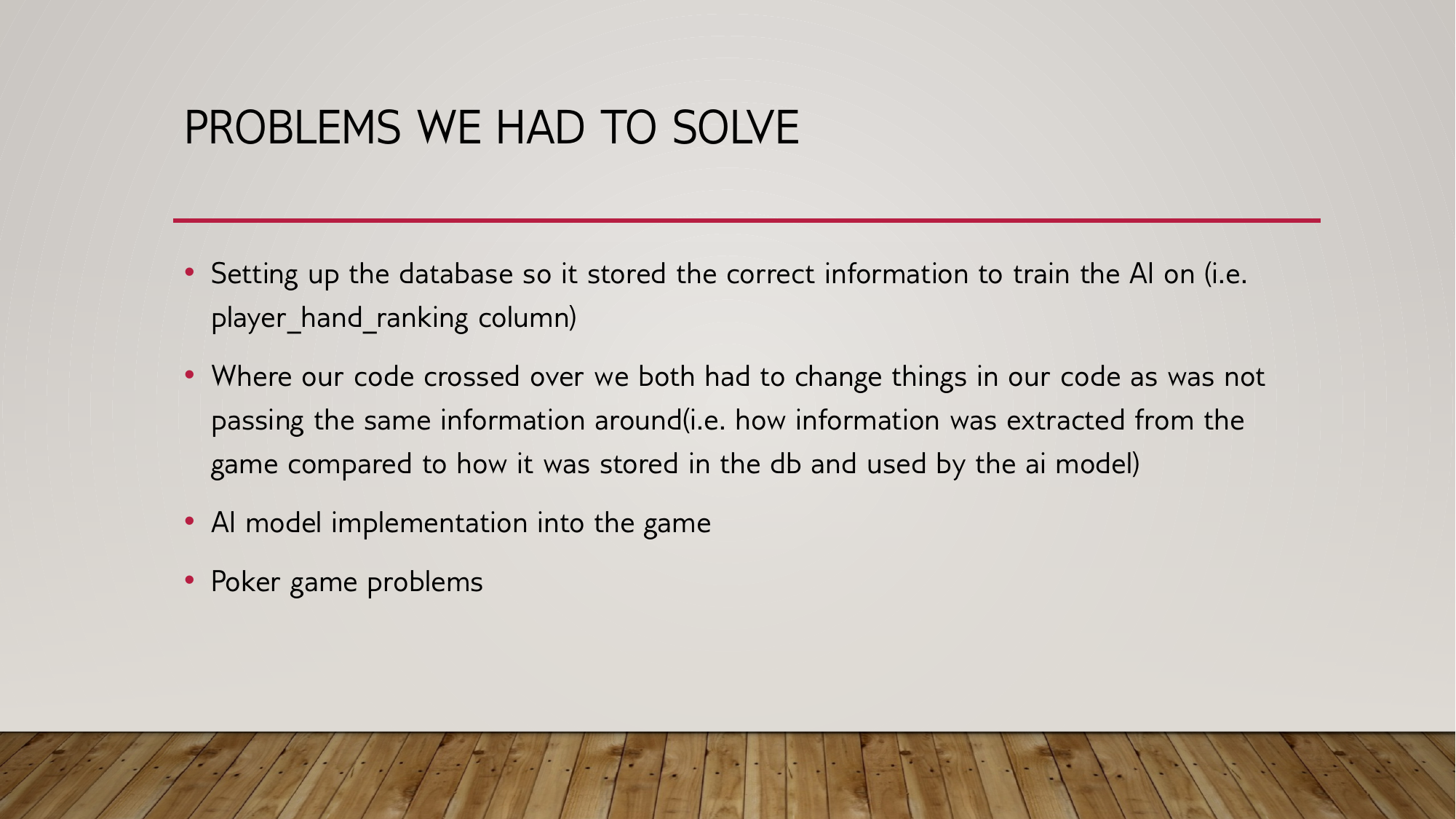

# Problems we had to solve
Setting up the database so it stored the correct information to train the AI on (i.e. player_hand_ranking column)
Where our code crossed over we both had to change things in our code as was not passing the same information around(i.e. how information was extracted from the game compared to how it was stored in the db and used by the ai model)
AI model implementation into the game
Poker game problems